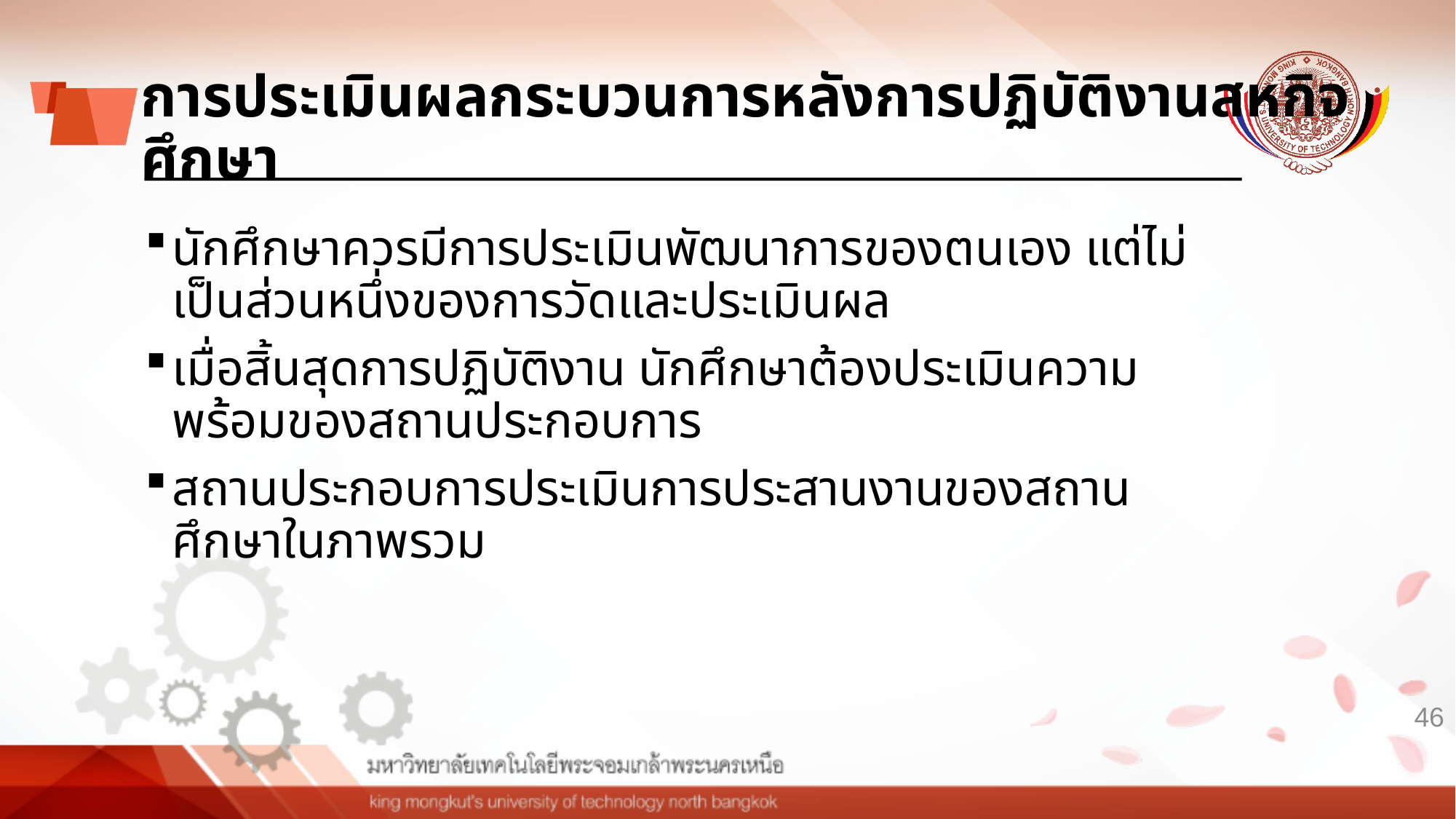

# การประเมินผลกระบวนการหลังการปฏิบัติงานสหกิจศึกษา
นักศึกษาควรมีการประเมินพัฒนาการของตนเอง แต่ไม่เป็นส่วนหนึ่งของการวัดและประเมินผล
เมื่อสิ้นสุดการปฏิบัติงาน นักศึกษาต้องประเมินความพร้อมของสถานประกอบการ
สถานประกอบการประเมินการประสานงานของสถานศึกษาในภาพรวม

46